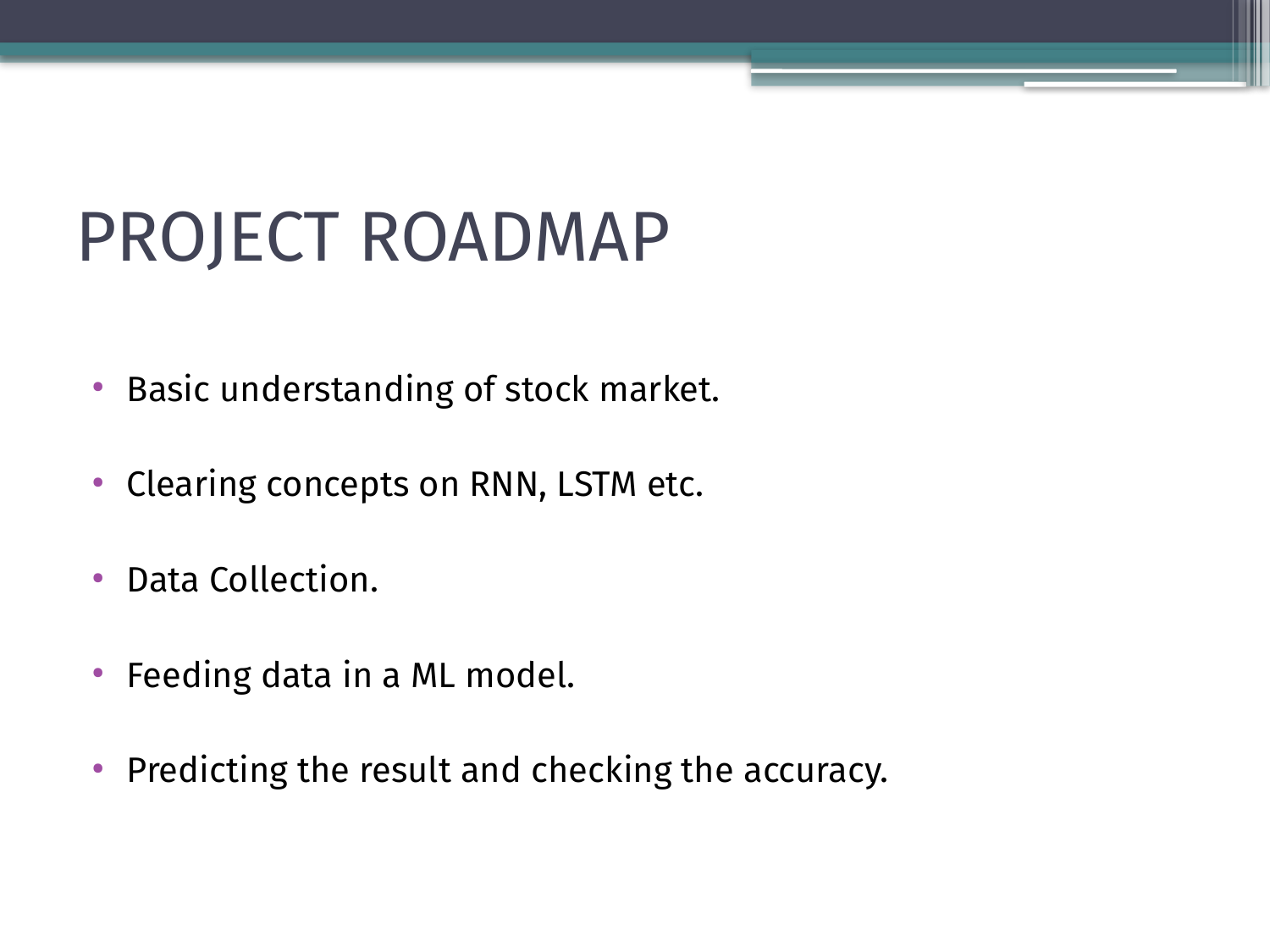

# PROJECT ROADMAP

Basic understanding of stock market.

Clearing concepts on RNN, LSTM etc.

Data Collection.

Feeding data in a ML model.

Predicting the result and checking the accuracy.